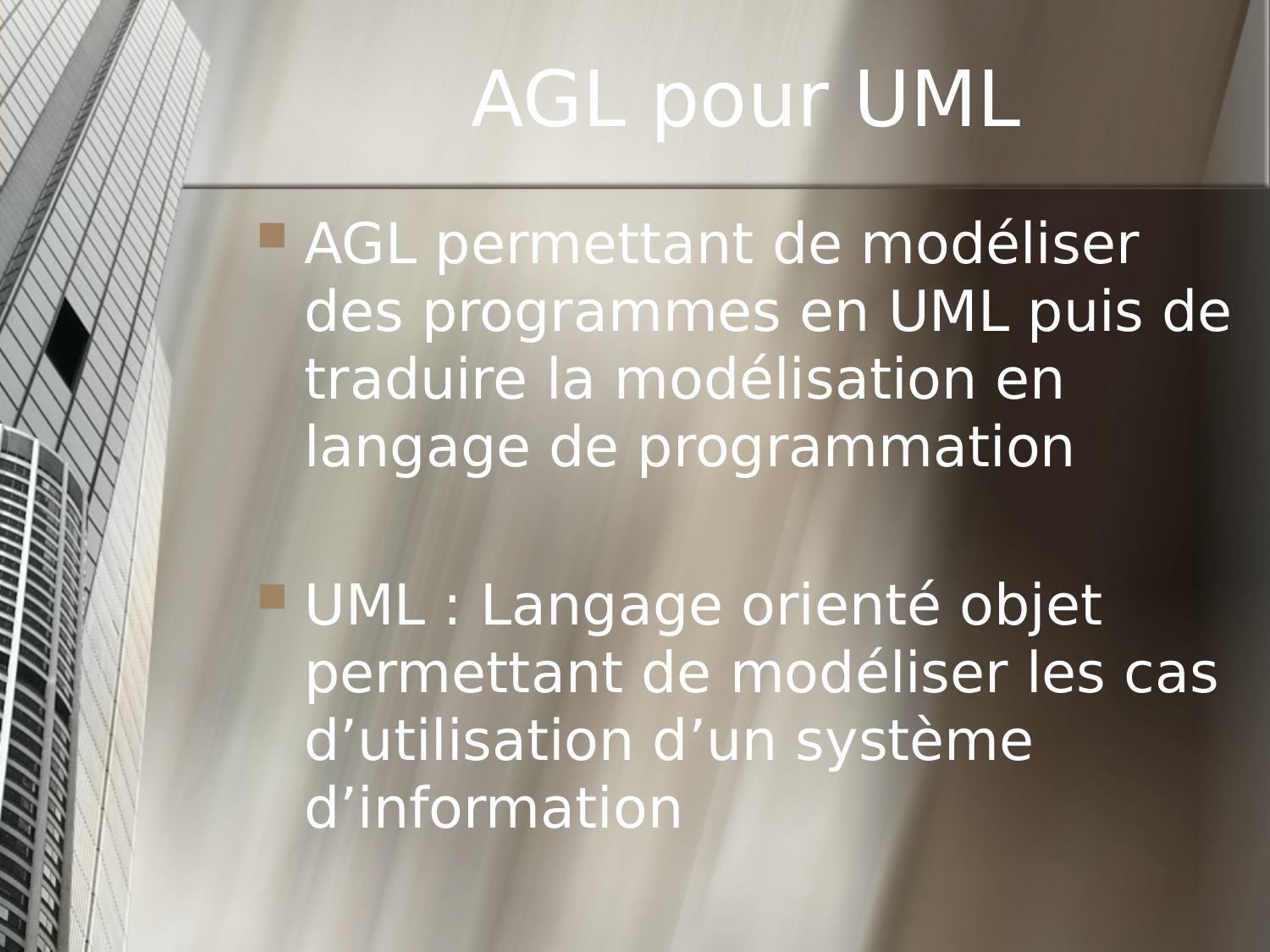

# AGL pour UML
AGL permettant de modéliser des programmes en UML puis de traduire la modélisation en langage de programmation

UML : Langage orienté objet permettant de modéliser les cas d’utilisation d’un système d’information